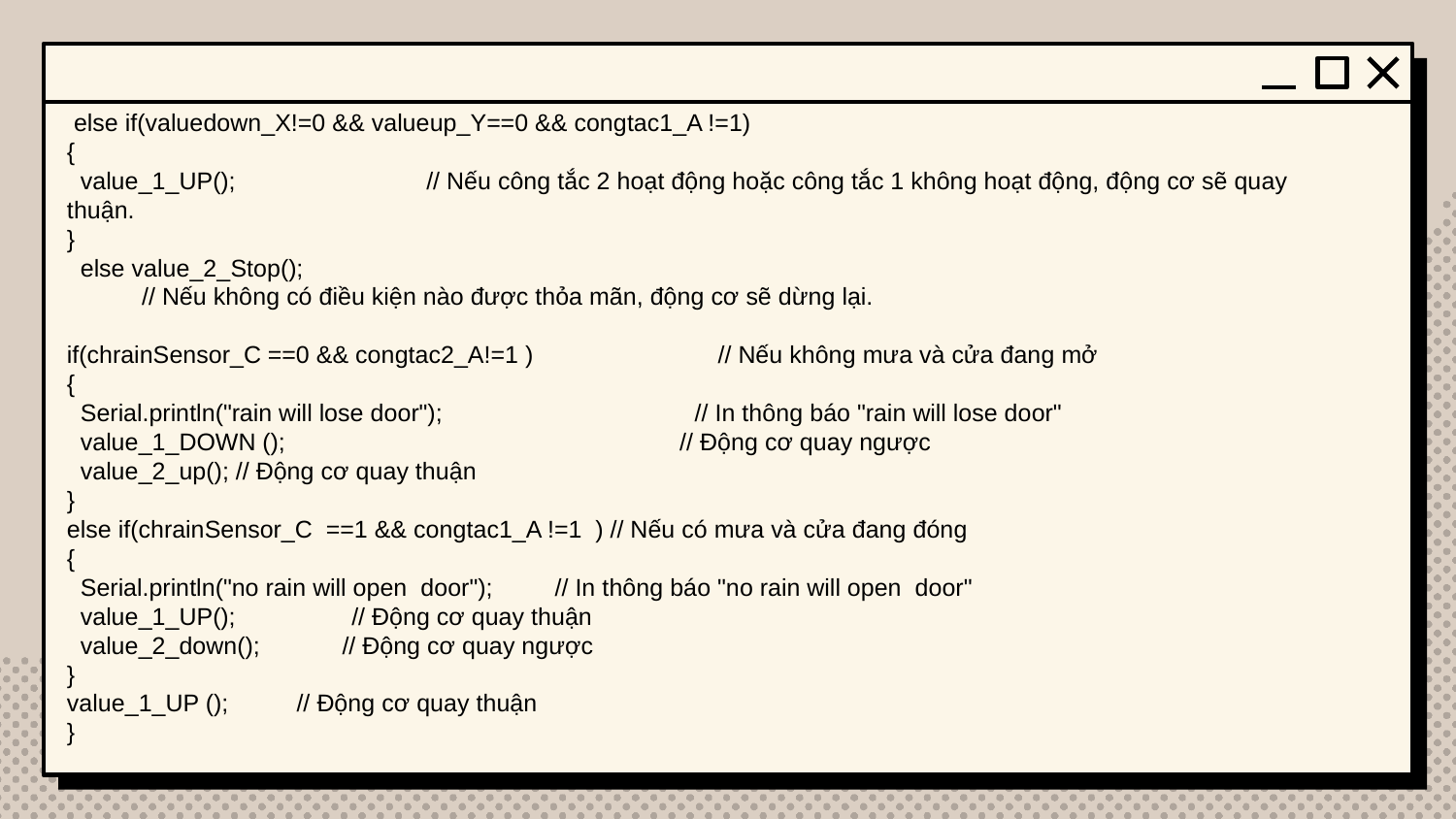

else if(valuedown_X!=0 && valueup_Y==0 && congtac1_A !=1)
{
  value_1_UP();                            // Nếu công tắc 2 hoạt động hoặc công tắc 1 không hoạt động, động cơ sẽ quay thuận.
}
  else value_2_Stop();
           // Nếu không có điều kiện nào được thỏa mãn, động cơ sẽ dừng lại.

if(chrainSensor_C ==0 && congtac2_A!=1 )                           // Nếu không mưa và cửa đang mở
{
  Serial.println("rain will lose door");                                     // In thông báo "rain will lose door"
  value_1_DOWN ();                                                          // Động cơ quay ngược
  value_2_up(); // Động cơ quay thuận
}
else if(chrainSensor_C  ==1 && congtac1_A !=1  ) // Nếu có mưa và cửa đang đóng
{
  Serial.println("no rain will open  door");         // In thông báo "no rain will open  door"
  value_1_UP();                 // Động cơ quay thuận
  value_2_down();            // Động cơ quay ngược
}
value_1_UP ();          // Động cơ quay thuận
}